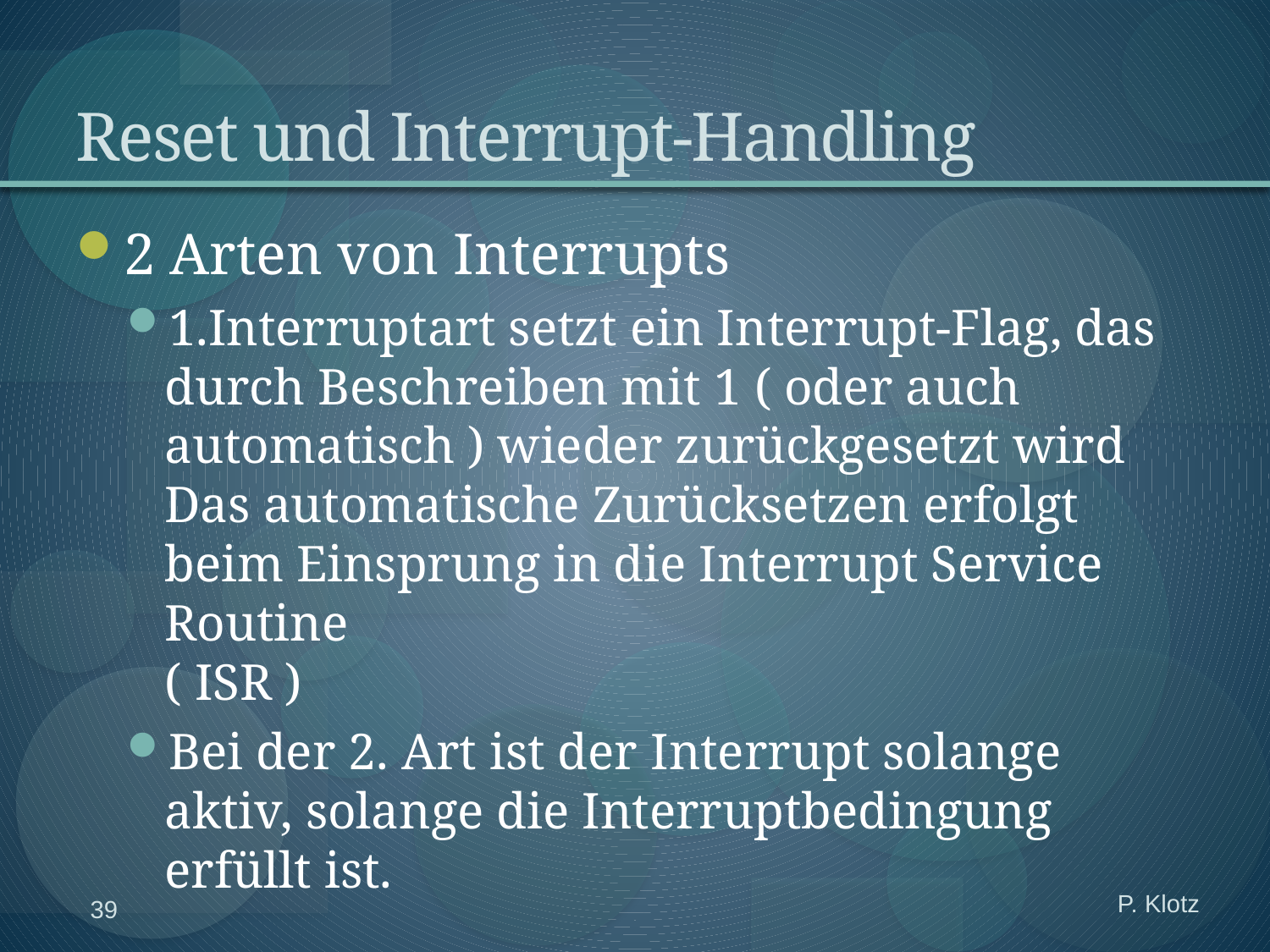

# Reset und Interrupt-Handling
2 Arten von Interrupts
1.Interruptart setzt ein Interrupt-Flag, das durch Beschreiben mit 1 ( oder auch automatisch ) wieder zurückgesetzt wird
Das automatische Zurücksetzen erfolgt beim Einsprung in die Interrupt Service Routine
( ISR )
Bei der 2. Art ist der Interrupt solange aktiv, solange die Interruptbedingung erfüllt ist.

P. Klotz
39